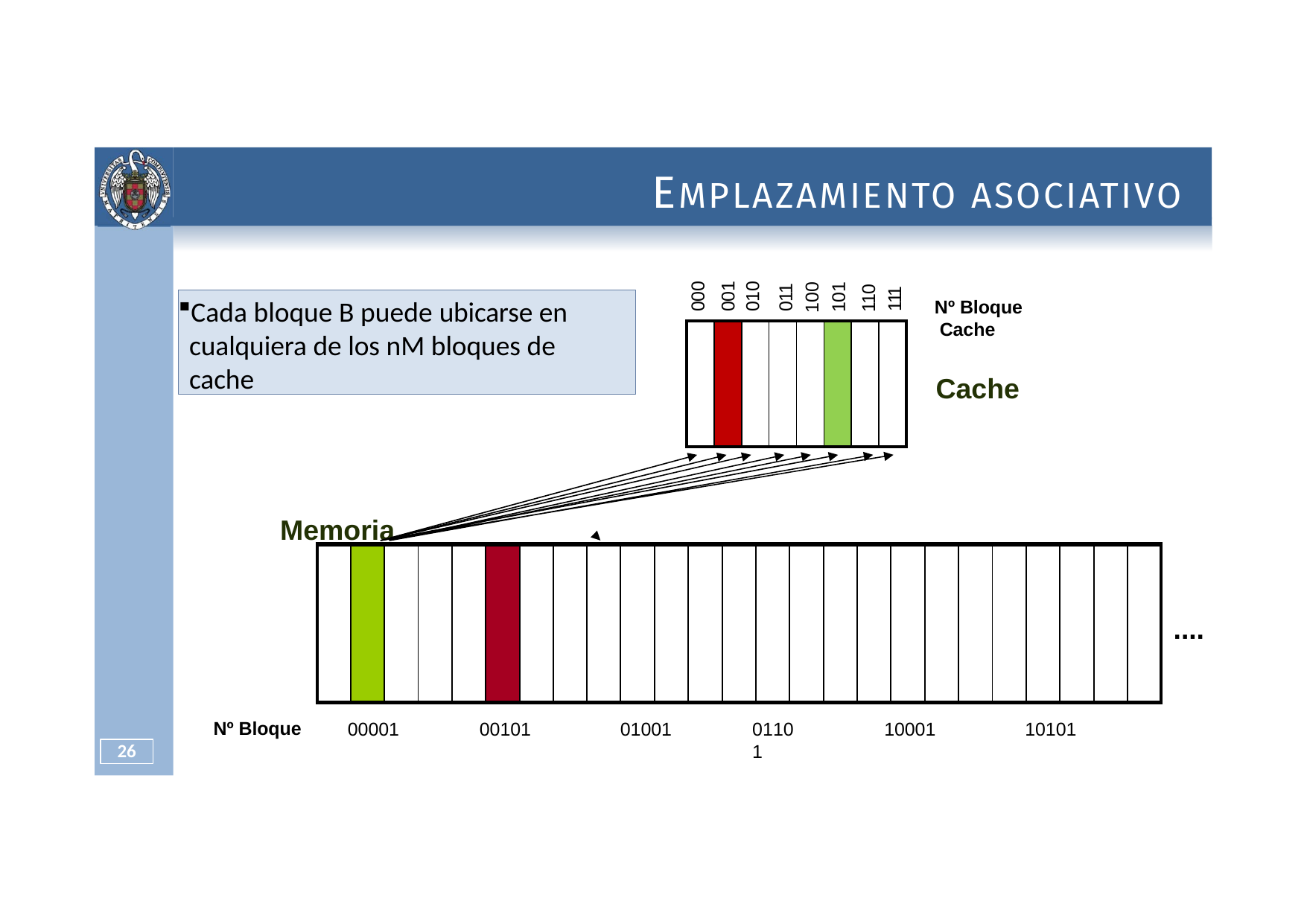

# EMPLAZAMIENTO	ASOCIATIVO
000
001
010
011
100
101
110
111
Cada bloque B puede ubicarse en  cualquiera de los nM bloques de  cache
Nº Bloque  Cache
|  |  |  |  |  |  |  |  |
| --- | --- | --- | --- | --- | --- | --- | --- |
Cache

Memoria
|  |  |  |  |  |  |  |  |  |  |  |  |  |  |  |  |  |  |  |  |  |  |  |  |  |
| --- | --- | --- | --- | --- | --- | --- | --- | --- | --- | --- | --- | --- | --- | --- | --- | --- | --- | --- | --- | --- | --- | --- | --- | --- |
....
Nº Bloque
00001
00101
01001
01101
10001
10101

26